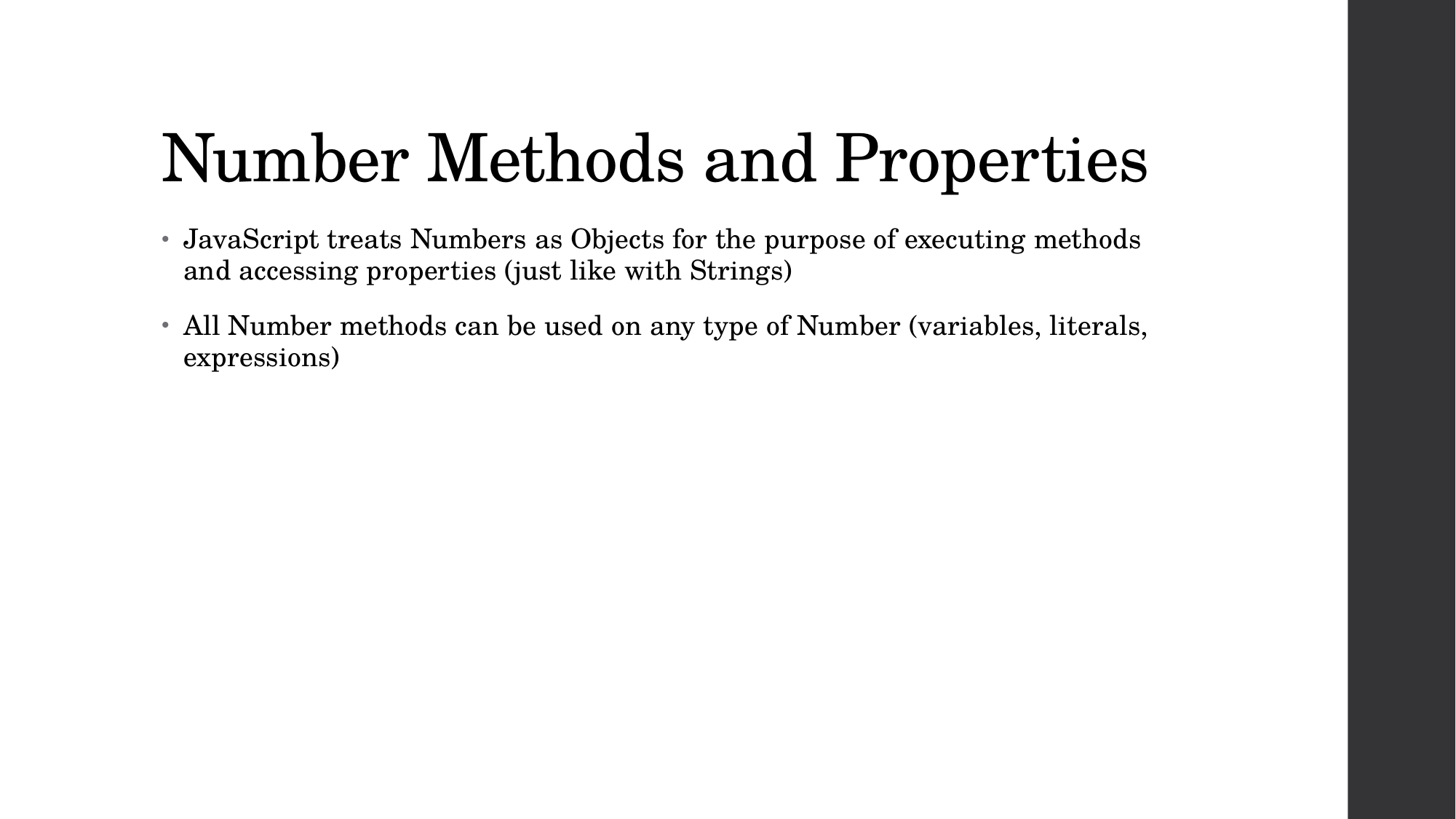

# Number Methods and Properties
JavaScript treats Numbers as Objects for the purpose of executing methods and accessing properties (just like with Strings)
All Number methods can be used on any type of Number (variables, literals, expressions)